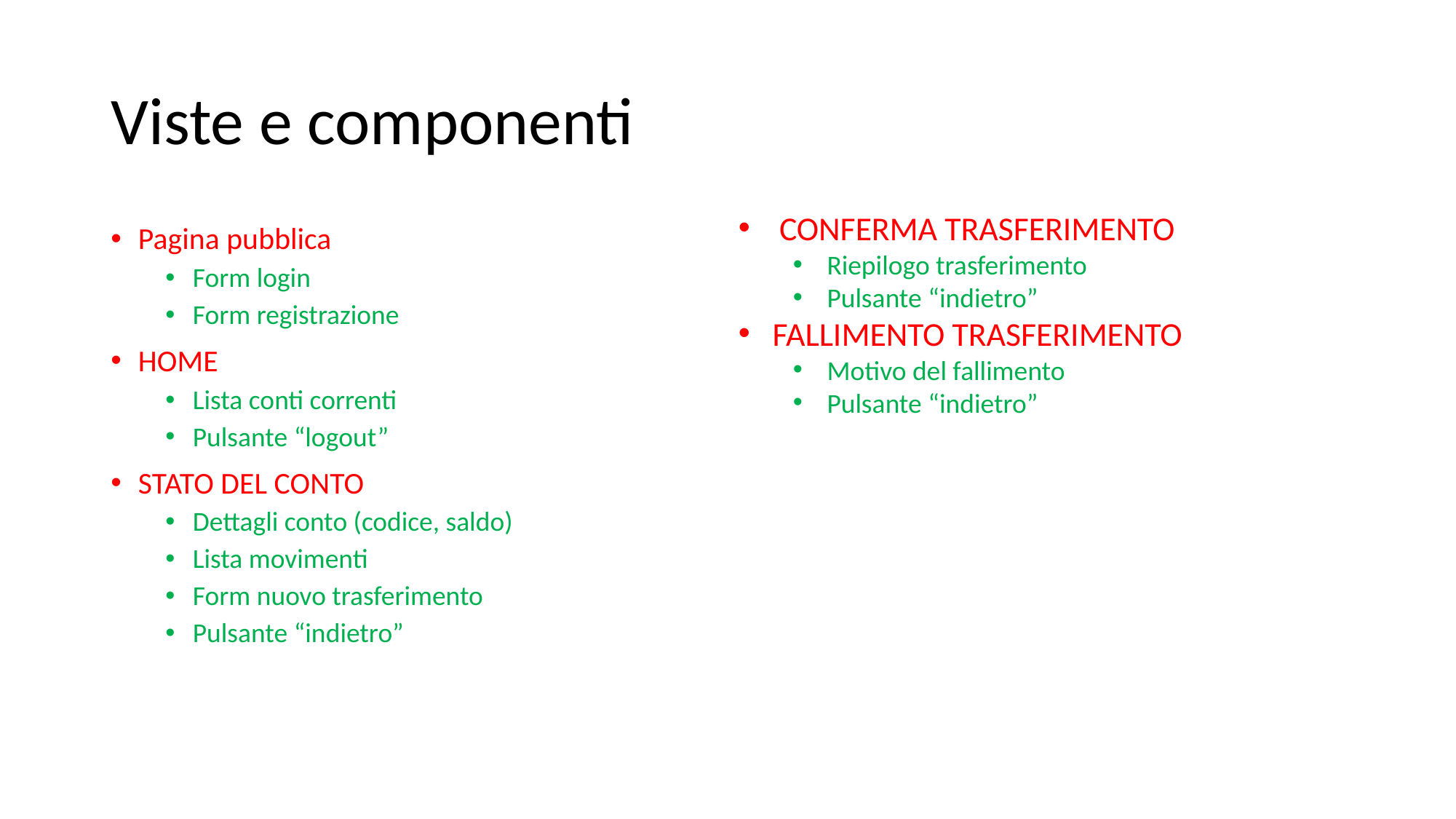

# Viste e componenti
CONFERMA TRASFERIMENTO
Riepilogo trasferimento
Pulsante “indietro”
FALLIMENTO TRASFERIMENTO
Motivo del fallimento
Pulsante “indietro”
Pagina pubblica
Form login
Form registrazione
HOME
Lista conti correnti
Pulsante “logout”
STATO DEL CONTO
Dettagli conto (codice, saldo)
Lista movimenti
Form nuovo trasferimento
Pulsante “indietro”